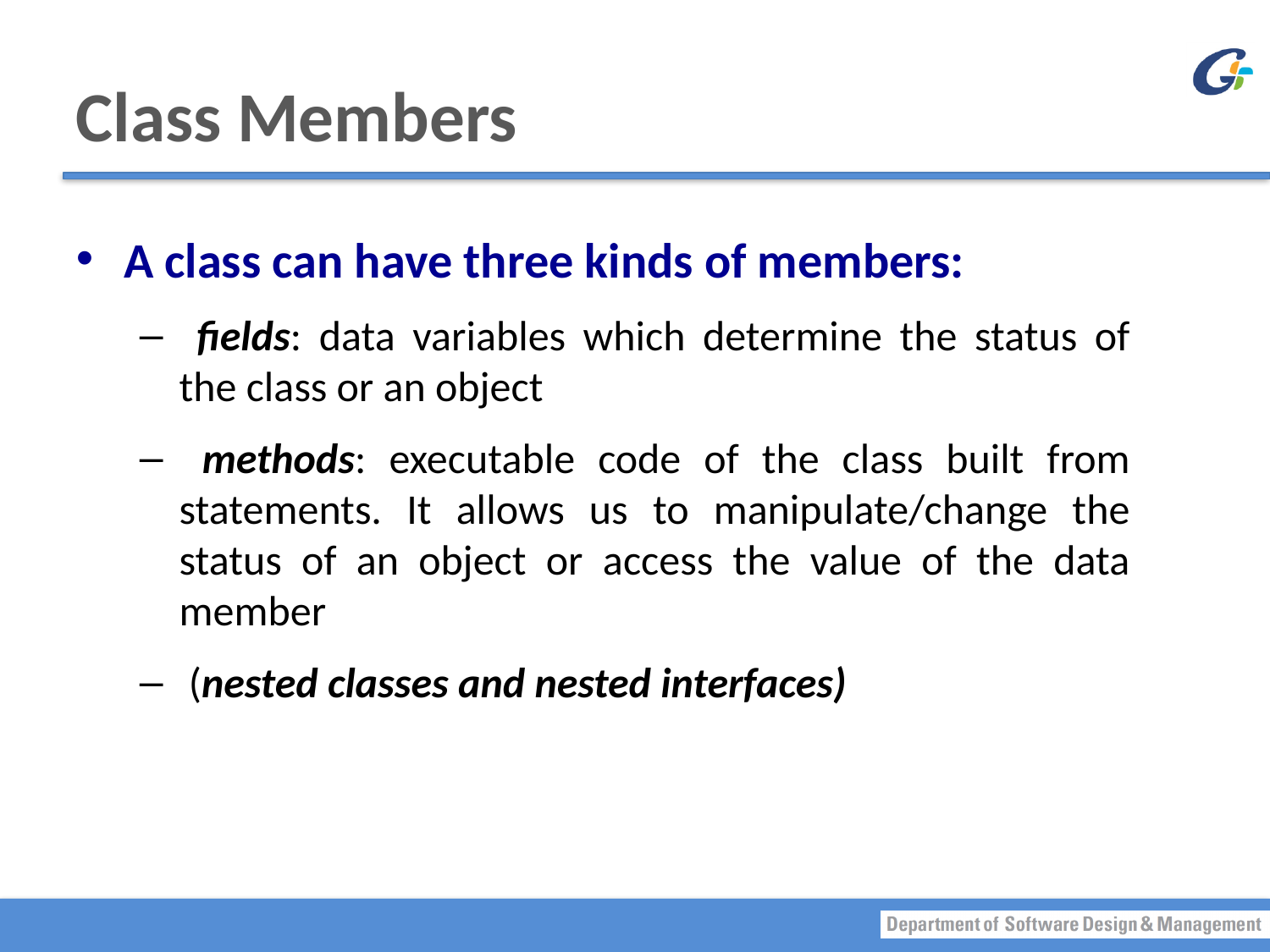

# Class Members
A class can have three kinds of members:
 fields: data variables which determine the status of the class or an object
 methods: executable code of the class built from statements. It allows us to manipulate/change the status of an object or access the value of the data member
 (nested classes and nested interfaces)